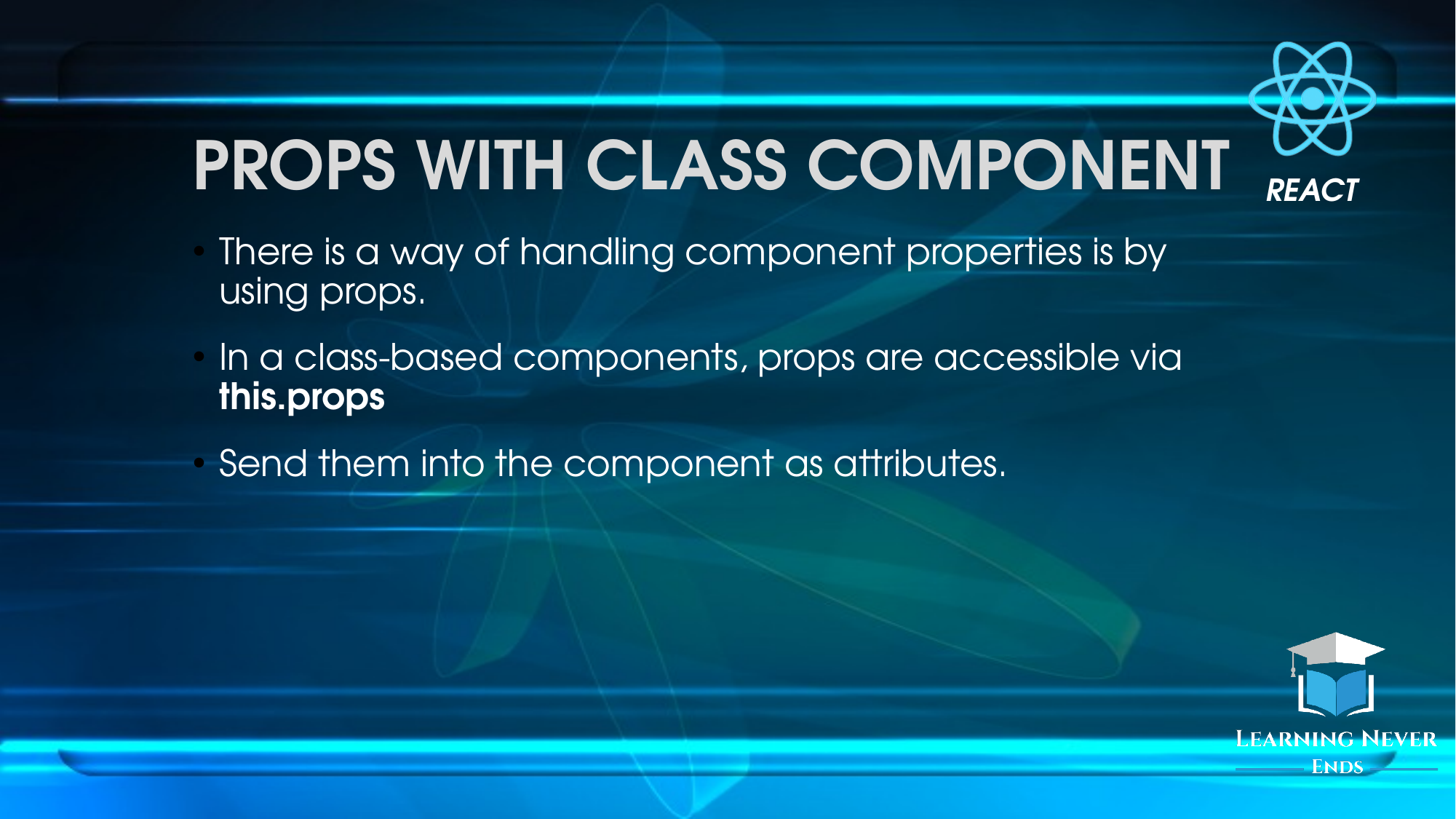

# PROPS WITH CLASS COMPONENT
There is a way of handling component properties is by using props.
In a class-based components, props are accessible via this.props
Send them into the component as attributes.